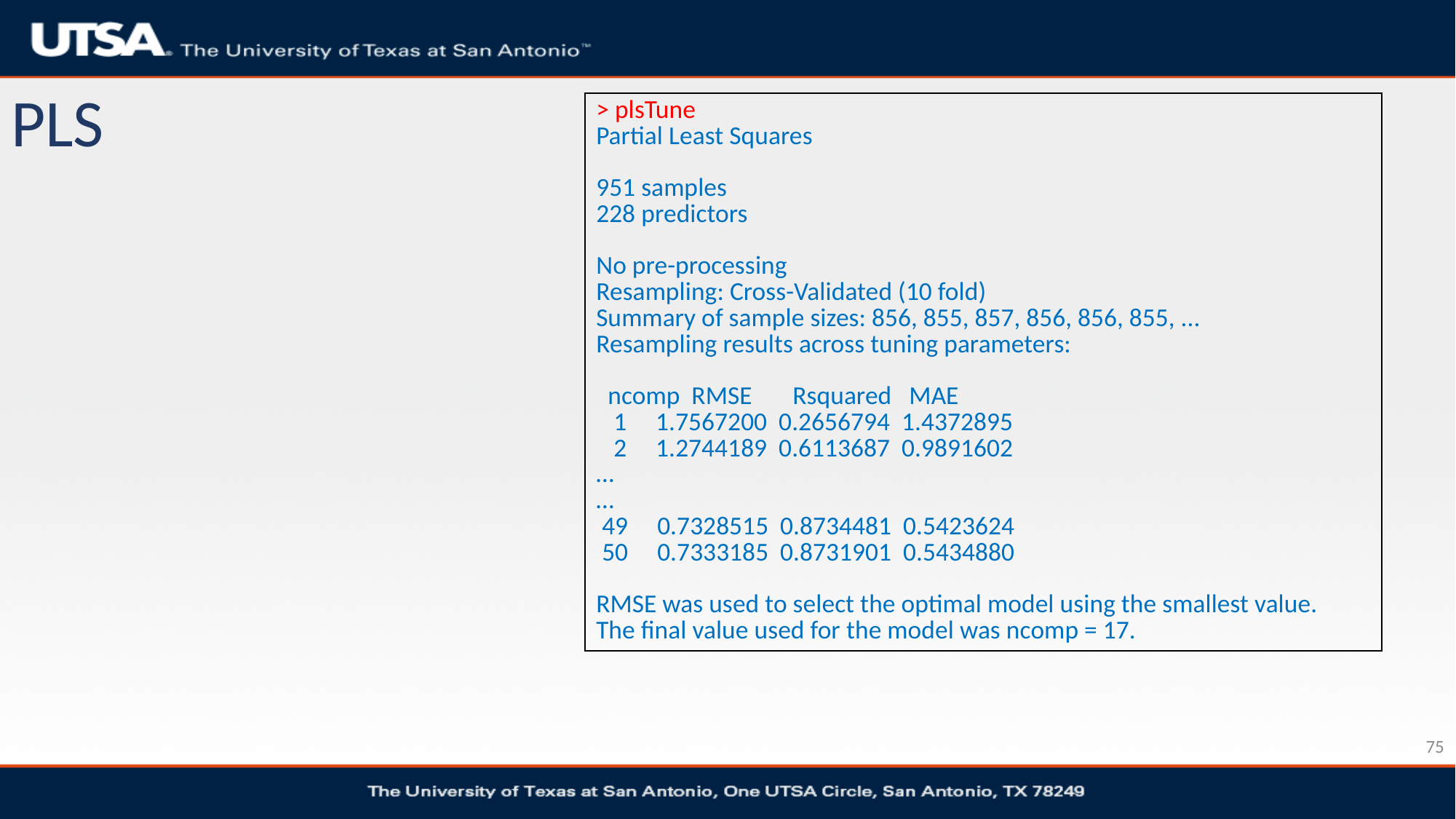

# PLS
| > plsTune Partial Least Squares 951 samples 228 predictors No pre-processing Resampling: Cross-Validated (10 fold) Summary of sample sizes: 856, 855, 857, 856, 856, 855, ... Resampling results across tuning parameters: ncomp RMSE Rsquared MAE 1 1.7567200 0.2656794 1.4372895 2 1.2744189 0.6113687 0.9891602 … … 49 0.7328515 0.8734481 0.5423624 50 0.7333185 0.8731901 0.5434880 RMSE was used to select the optimal model using the smallest value. The final value used for the model was ncomp = 17. |
| --- |
75